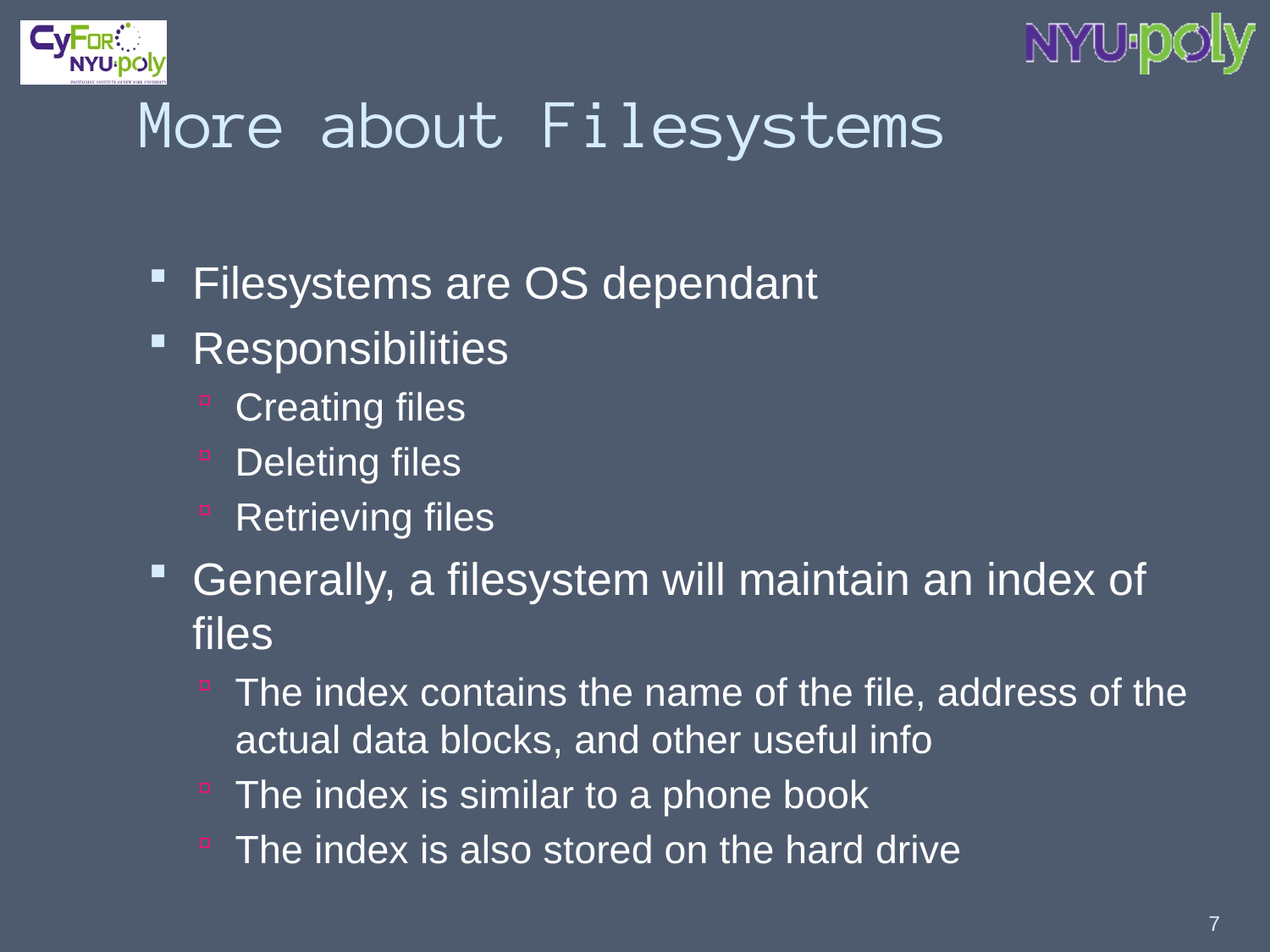

# More about Filesystems
Filesystems are OS dependant
Responsibilities
Creating files
Deleting files
Retrieving files
Generally, a filesystem will maintain an index of files
The index contains the name of the file, address of the actual data blocks, and other useful info
The index is similar to a phone book
The index is also stored on the hard drive
7